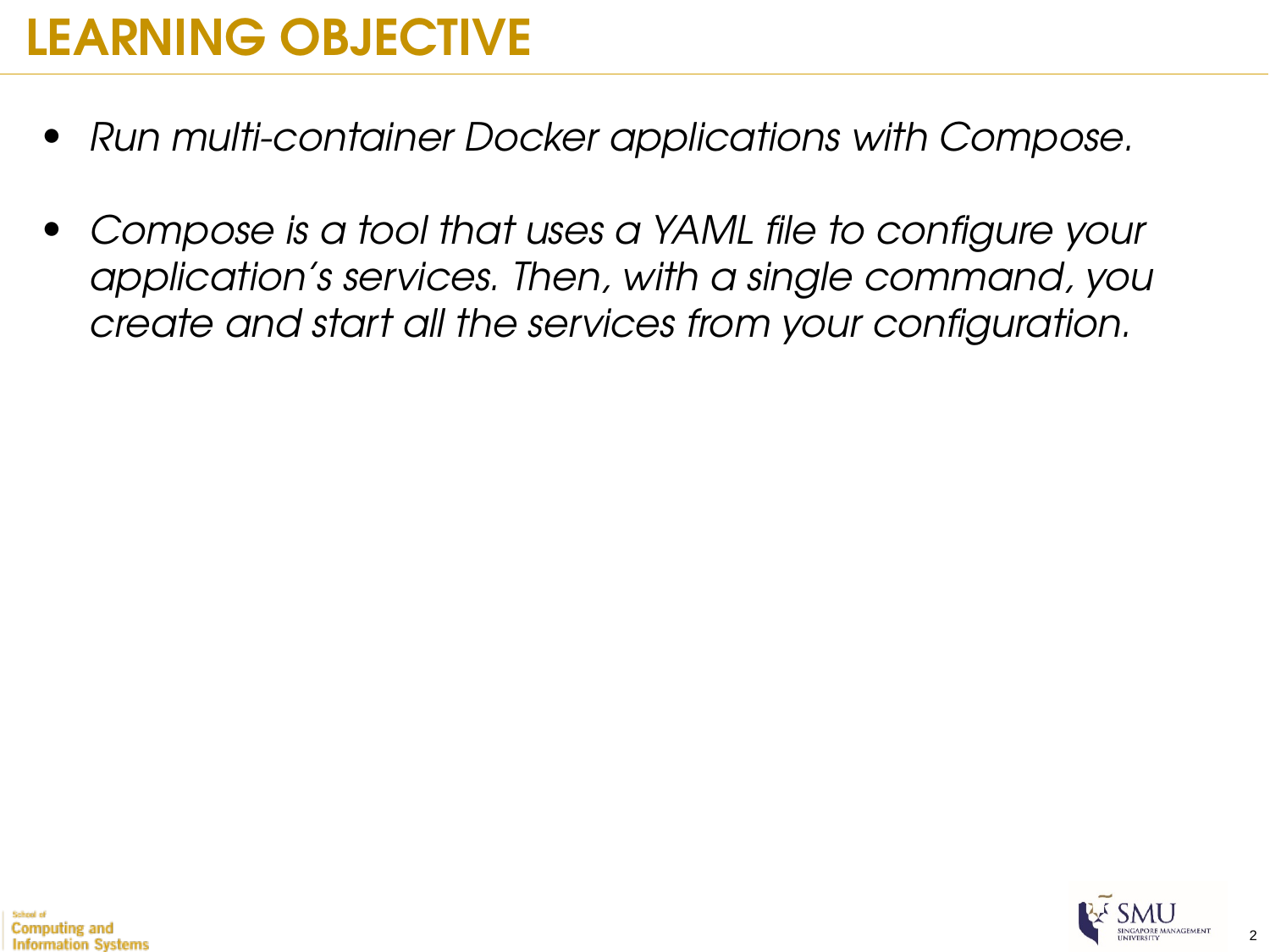

LEARNING OBJECTIVE
Run multi-container Docker applications with Compose.

Compose is a tool that uses a YAML file to configure your application’s services. Then, with a single command, you create and start all the services from your configuration.

2